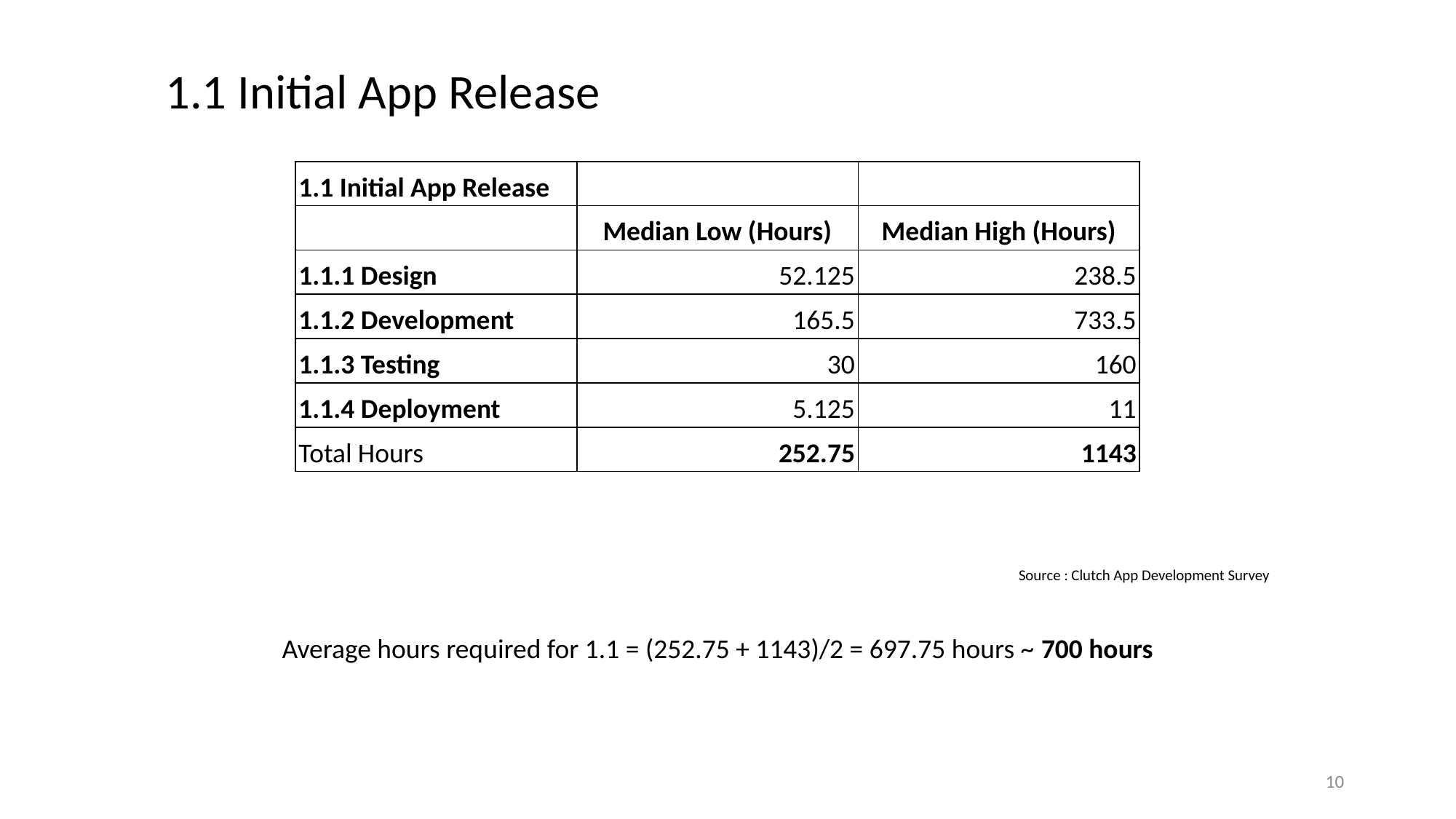

1.1 Initial App Release
| 1.1 Initial App Release |  |  |
| --- | --- | --- |
|  | Median Low (Hours) | Median High (Hours) |
| 1.1.1 Design | 52.125 | 238.5 |
| 1.1.2 Development | 165.5 | 733.5 |
| 1.1.3 Testing | 30 | 160 |
| 1.1.4 Deployment | 5.125 | 11 |
| Total Hours | 252.75 | 1143 |
Source : Clutch App Development Survey
Average hours required for 1.1 = (252.75 + 1143)/2 = 697.75 hours ~ 700 hours
10